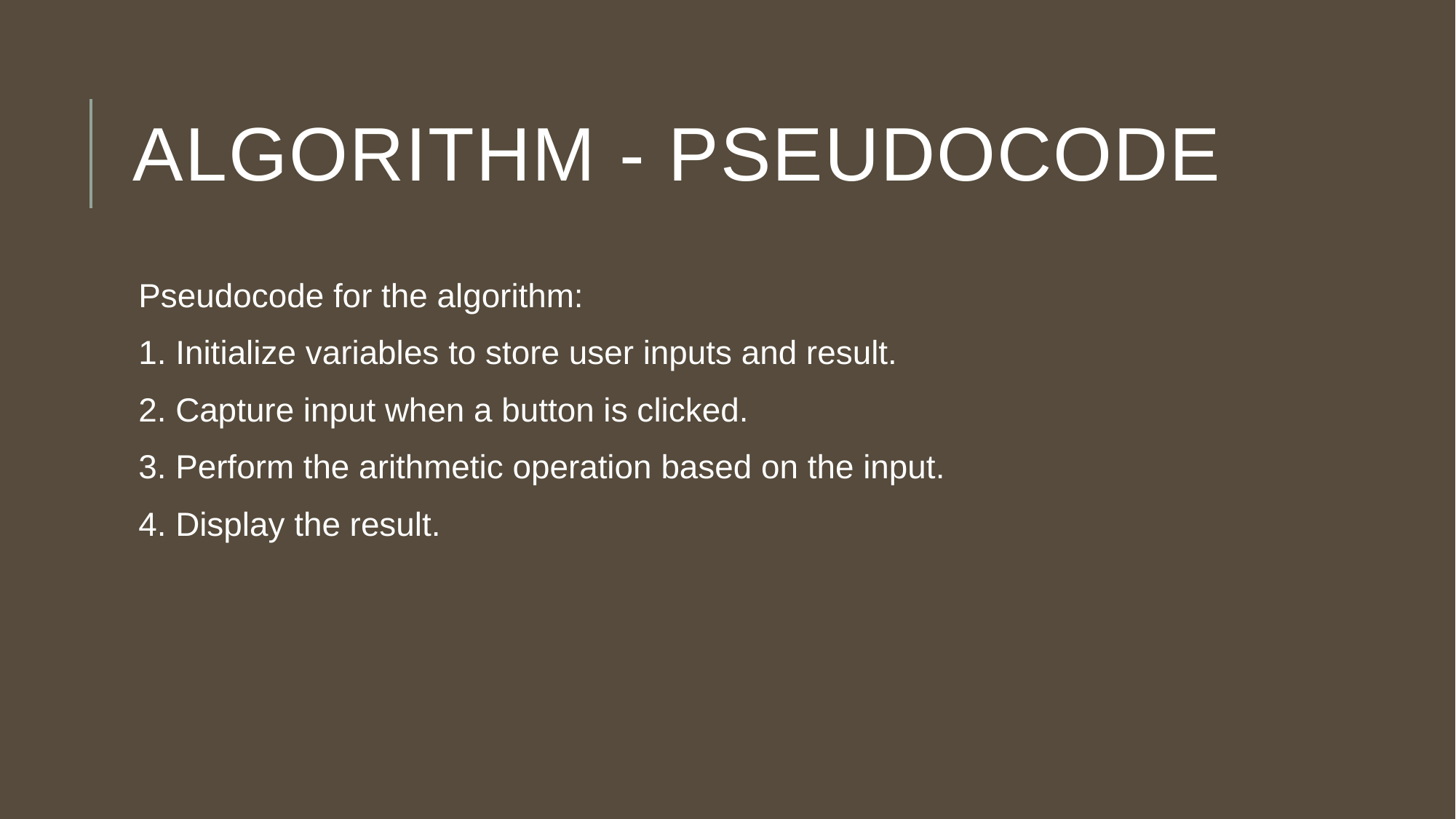

# Algorithm - Pseudocode
Pseudocode for the algorithm:
1. Initialize variables to store user inputs and result.
2. Capture input when a button is clicked.
3. Perform the arithmetic operation based on the input.
4. Display the result.